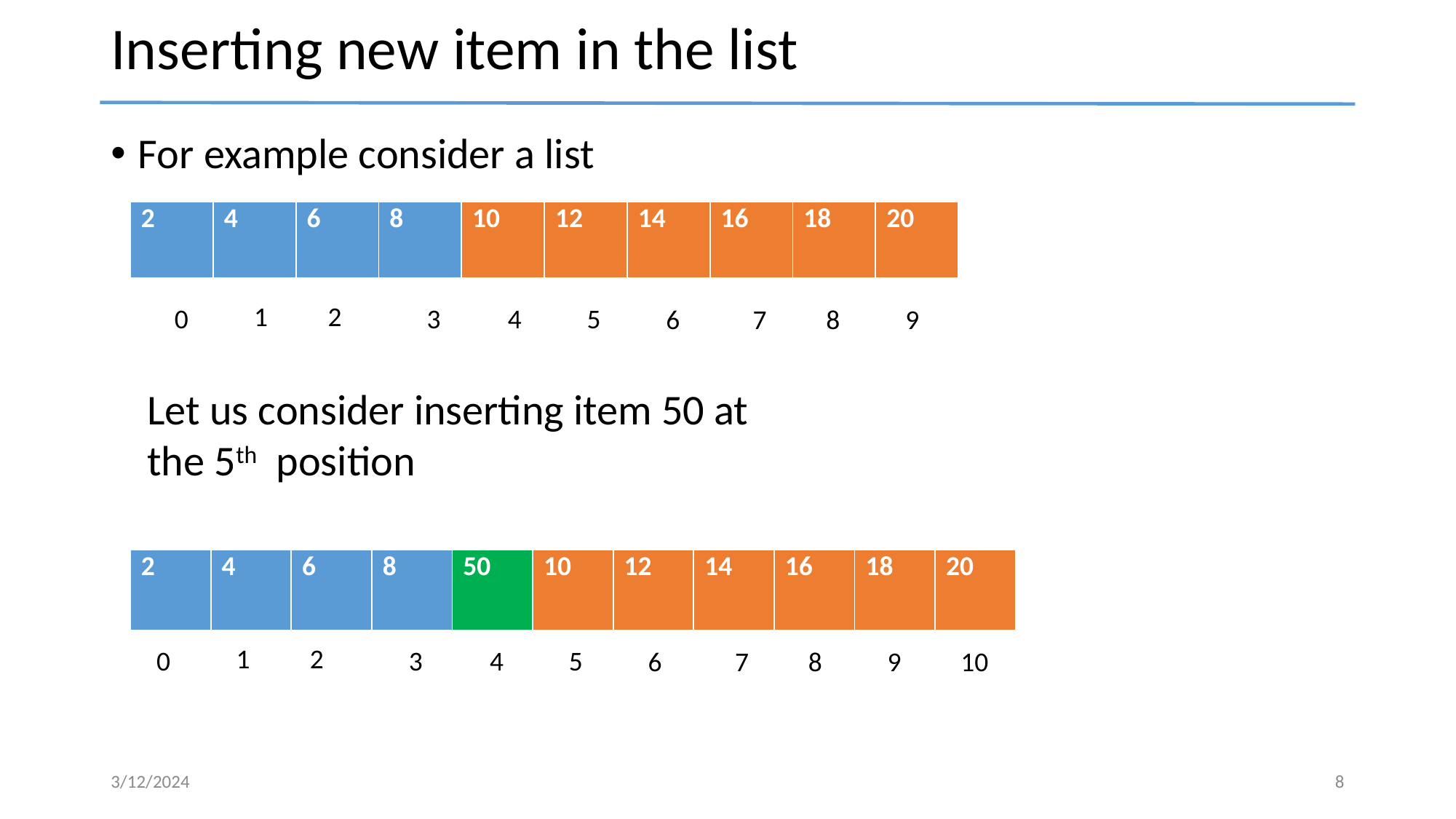

# Inserting new item in the list
For example consider a list
| 2 | 4 | 6 | 8 | 10 | 12 | 14 | 16 | 18 | 20 |
| --- | --- | --- | --- | --- | --- | --- | --- | --- | --- |
1
2
0
3
4
5
6
7
8
9
Let us consider inserting item 50 at the 5th  position
| 2 | 4 | 6 | 8 | 50 | 10 | 12 | 14 | 16 | 18 | 20 |
| --- | --- | --- | --- | --- | --- | --- | --- | --- | --- | --- |
1
2
0
3
4
5
6
7
8
9
10
3/12/2024
8